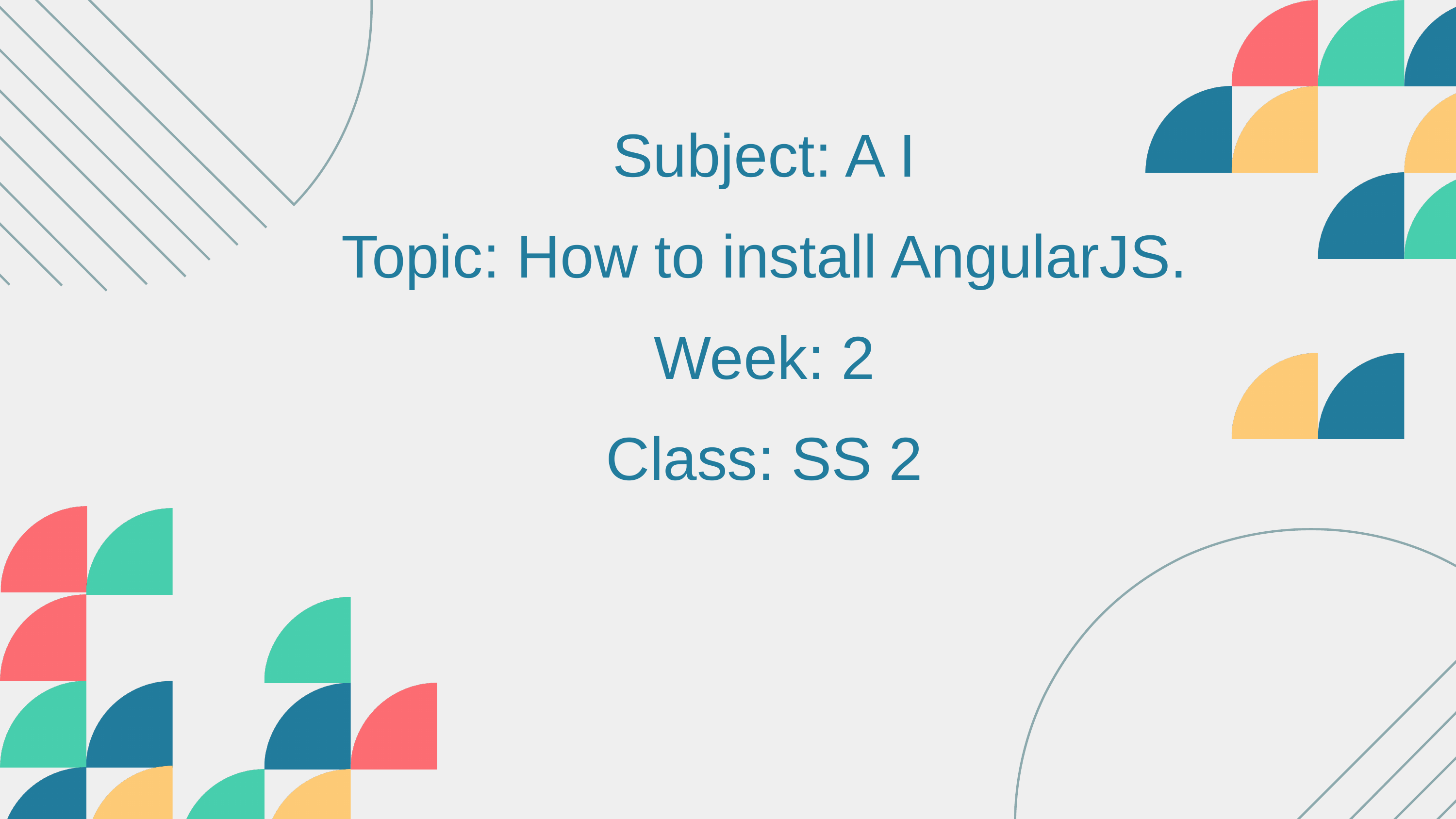

Subject: A I
Topic: How to install AngularJS.
Week: 2
Class: SS 2